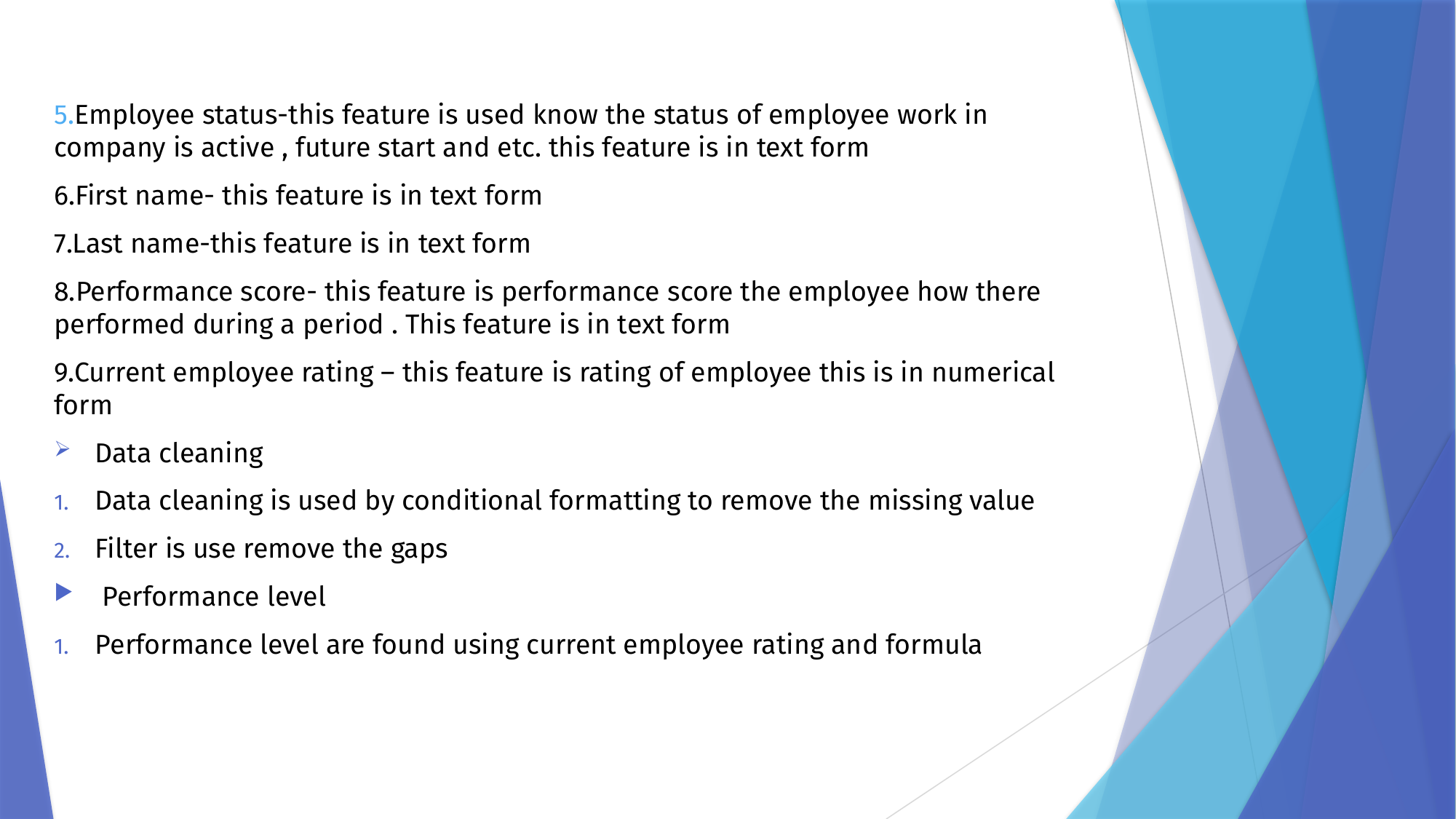

5.Employee status-this feature is used know the status of employee work in company is active , future start and etc. this feature is in text form
6.First name- this feature is in text form
7.Last name-this feature is in text form
8.Performance score- this feature is performance score the employee how there performed during a period . This feature is in text form
9.Current employee rating – this feature is rating of employee this is in numerical form
Data cleaning
Data cleaning is used by conditional formatting to remove the missing value
Filter is use remove the gaps
 Performance level
Performance level are found using current employee rating and formula